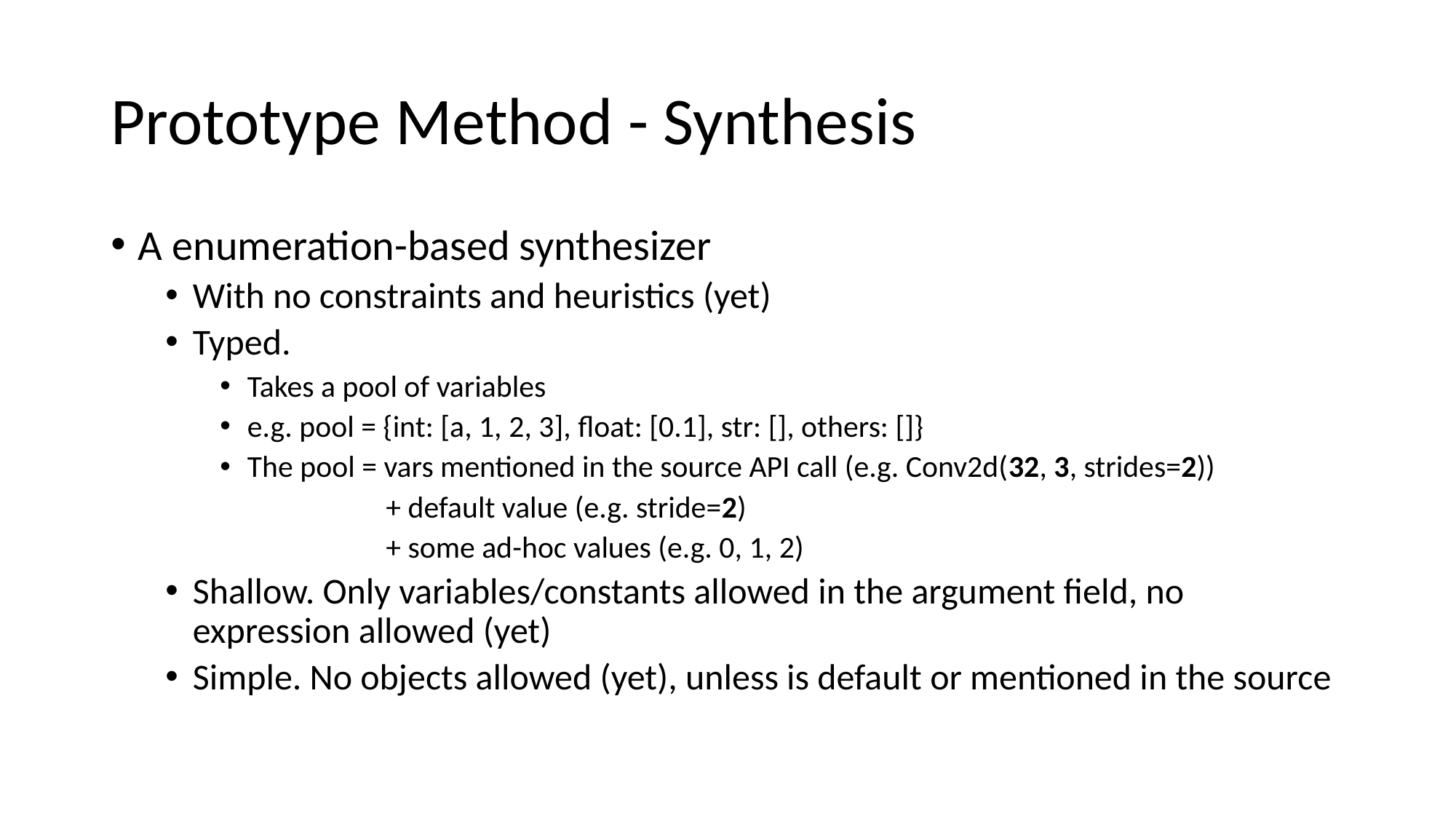

# Prototype Method - Synthesis
A enumeration-based synthesizer
With no constraints and heuristics (yet)
Typed.
Takes a pool of variables
e.g. pool = {int: [a, 1, 2, 3], float: [0.1], str: [], others: []}
The pool = vars mentioned in the source API call (e.g. Conv2d(32, 3, strides=2))
                        + default value (e.g. stride=2)
                        + some ad-hoc values (e.g. 0, 1, 2)
Shallow. Only variables/constants allowed in the argument field, no expression allowed (yet)
Simple. No objects allowed (yet), unless is default or mentioned in the source